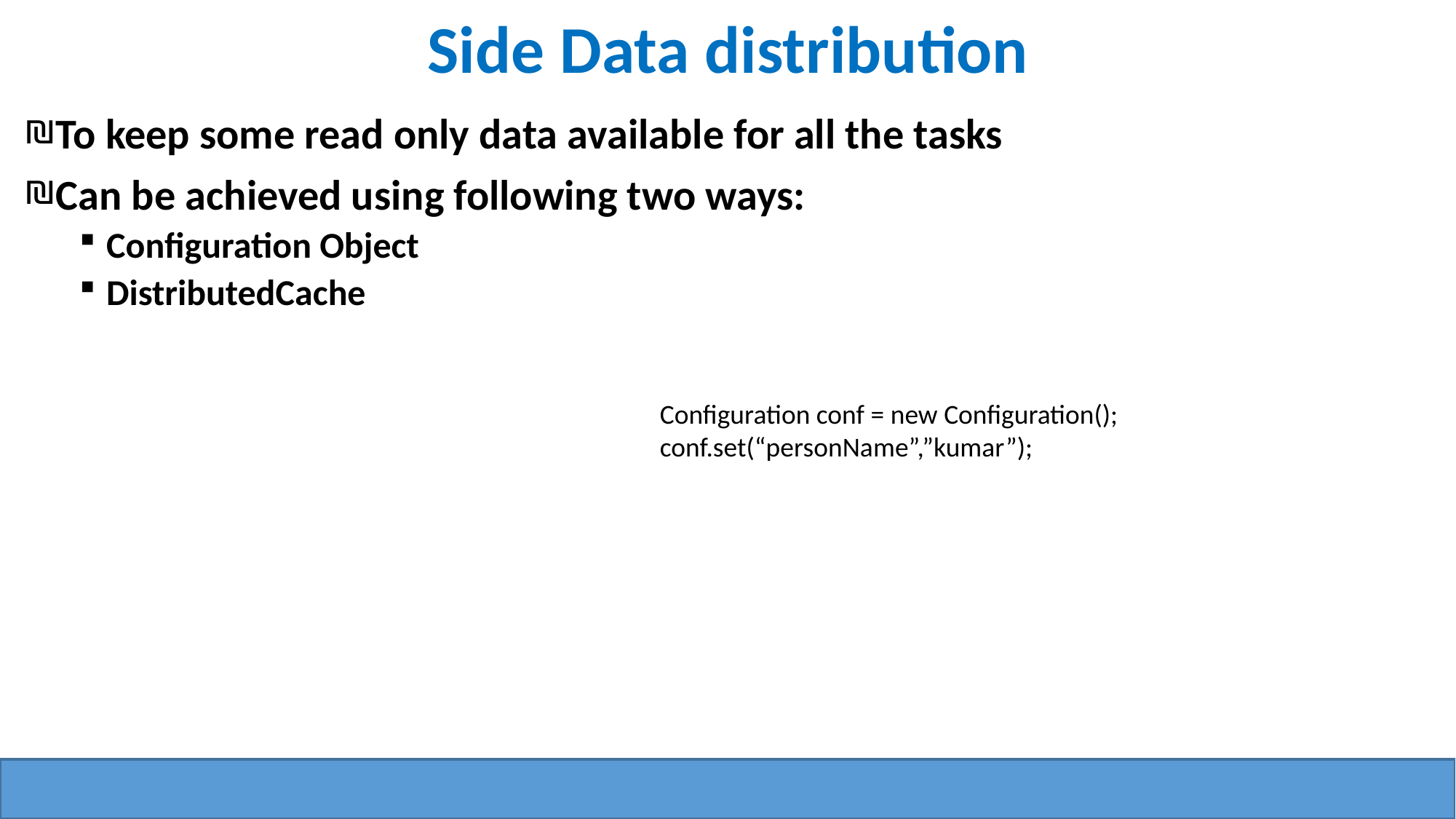

Side Data distribution
To keep some read only data available for all the tasks
Can be achieved using following two ways:
Configuration Object
DistributedCache
Configuration conf = new Configuration();
conf.set(“personName”,”kumar”);